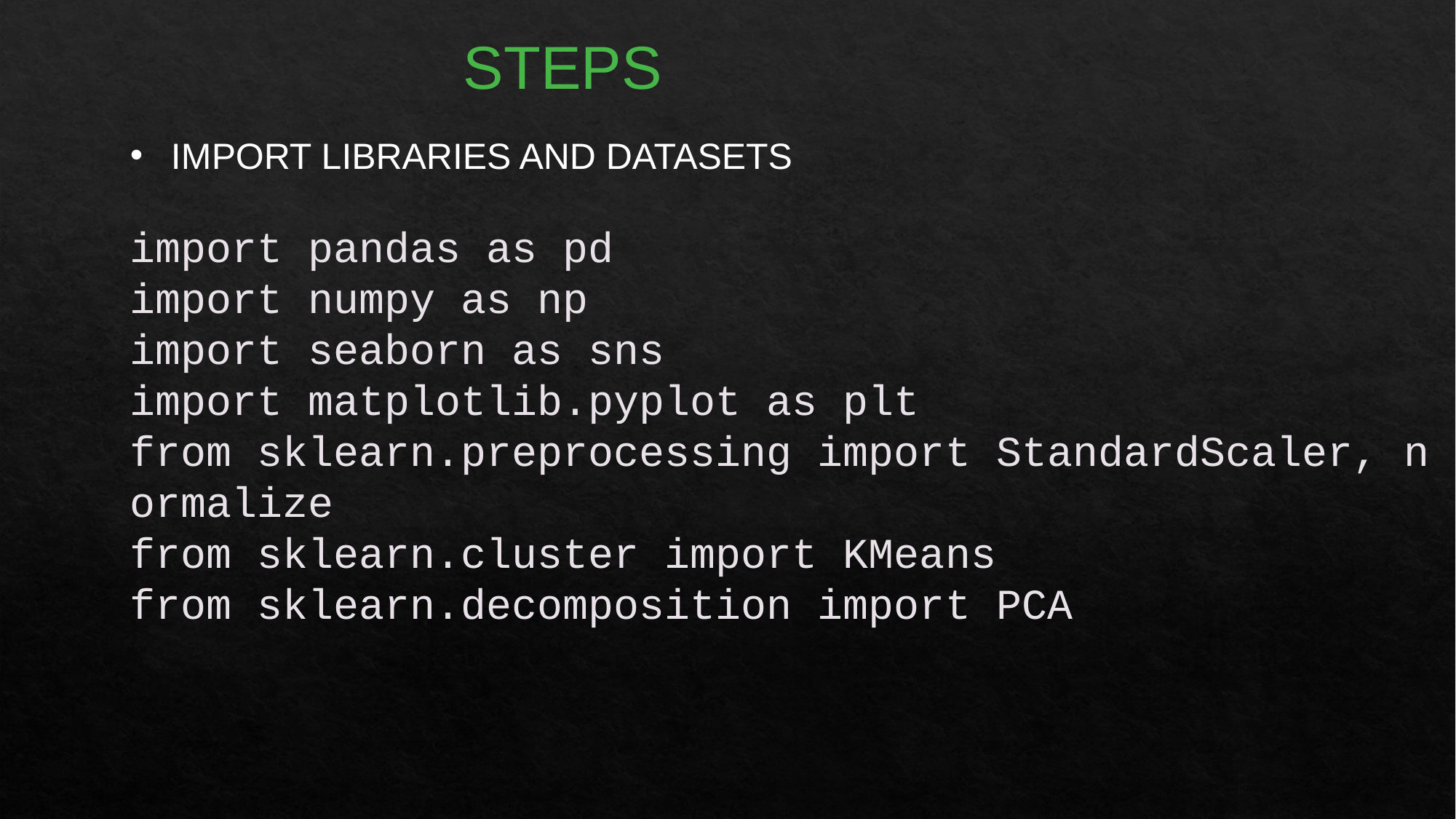

STEPS
IMPORT LIBRARIES AND DATASETS

import pandas as pd
import numpy as np
import seaborn as sns
import matplotlib.pyplot as plt
from sklearn.preprocessing import StandardScaler, normalize
from sklearn.cluster import KMeans
from sklearn.decomposition import PCA